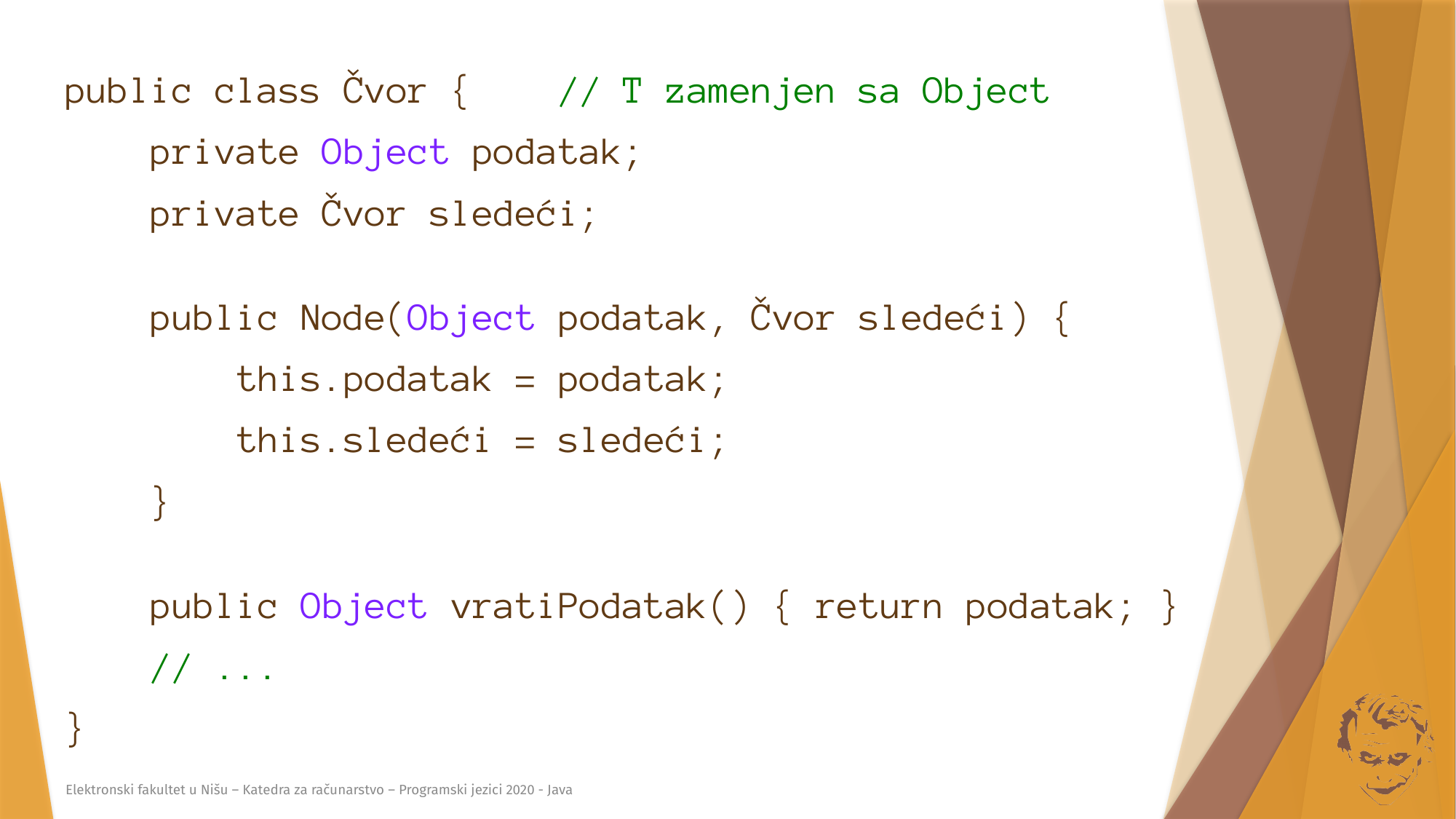

public class Čvor {    // T zamenjen sa Object
    private Object podatak;
    private Čvor sledeći;

    public Node(Object podatak, Čvor sledeći) {
        this.podatak = podatak;
        this.sledeći = sledeći;
    }

    public Object vratiPodatak() { return podatak; }
    // ...
}
Elektronski fakultet u Nišu – Katedra za računarstvo – Programski jezici 2020 - Java